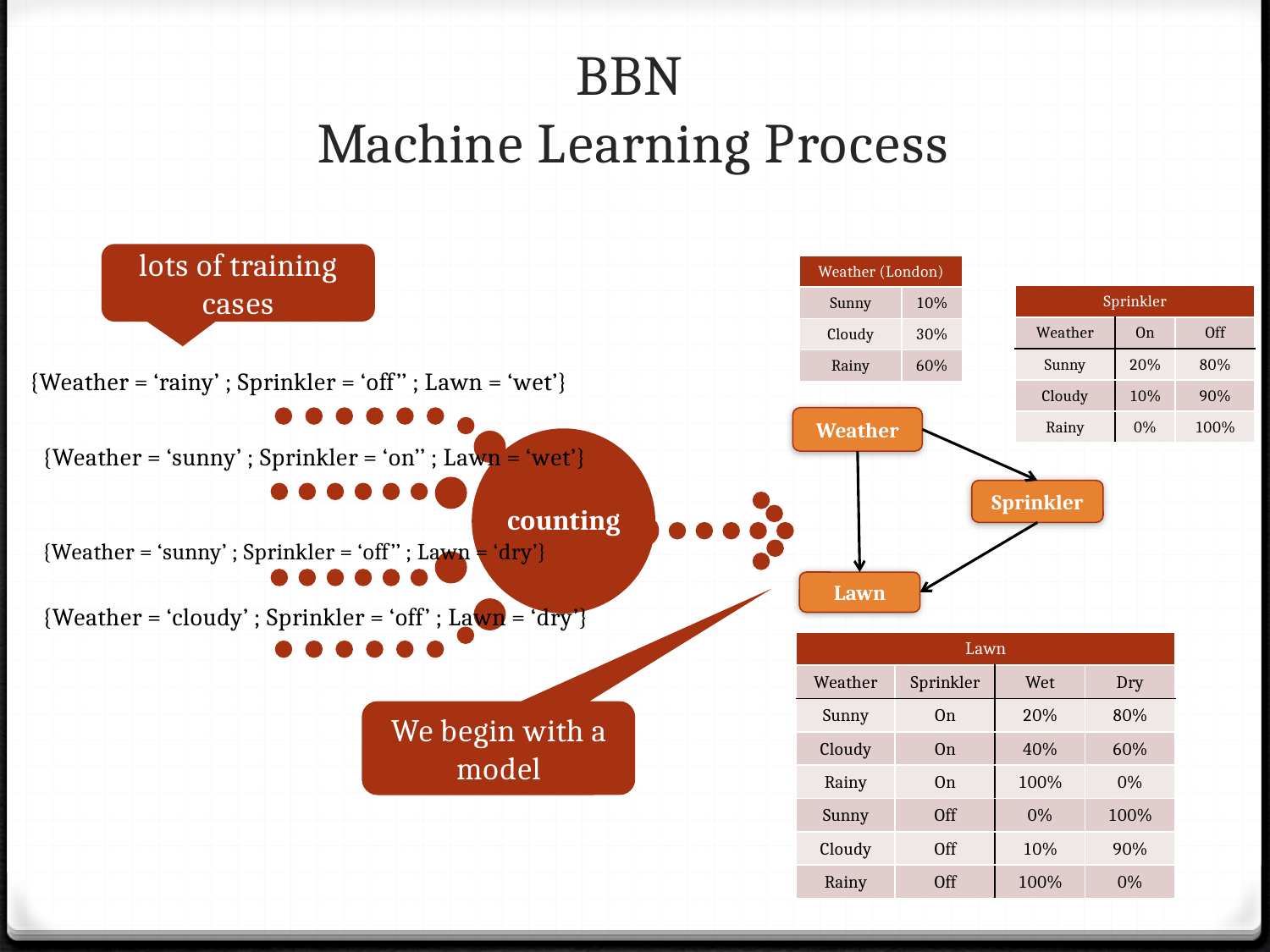

# BBN Machine Learning Process
lots of training cases
| Weather (London) |  |
| --- | --- |
| Sunny | 10% |
| Cloudy | 30% |
| Rainy | 60% |
| Sprinkler |  |  |
| --- | --- | --- |
| Weather | On | Off |
| Sunny | 20% | 80% |
| Cloudy | 10% | 90% |
| Rainy | 0% | 100% |
counting
{Weather = ‘rainy’ ; Sprinkler = ‘off’’ ; Lawn = ‘wet’}
{Weather = ‘sunny’ ; Sprinkler = ‘on’’ ; Lawn = ‘wet’}
{Weather = ‘sunny’ ; Sprinkler = ‘off’’ ; Lawn = ‘dry’}
{Weather = ‘cloudy’ ; Sprinkler = ‘off’ ; Lawn = ‘dry’}
Weather
Sprinkler
Lawn
| Lawn |  |  |  |
| --- | --- | --- | --- |
| Weather | Sprinkler | Wet | Dry |
| Sunny | On | 20% | 80% |
| Cloudy | On | 40% | 60% |
| Rainy | On | 100% | 0% |
| Sunny | Off | 0% | 100% |
| Cloudy | Off | 10% | 90% |
| Rainy | Off | 100% | 0% |
We begin with a model